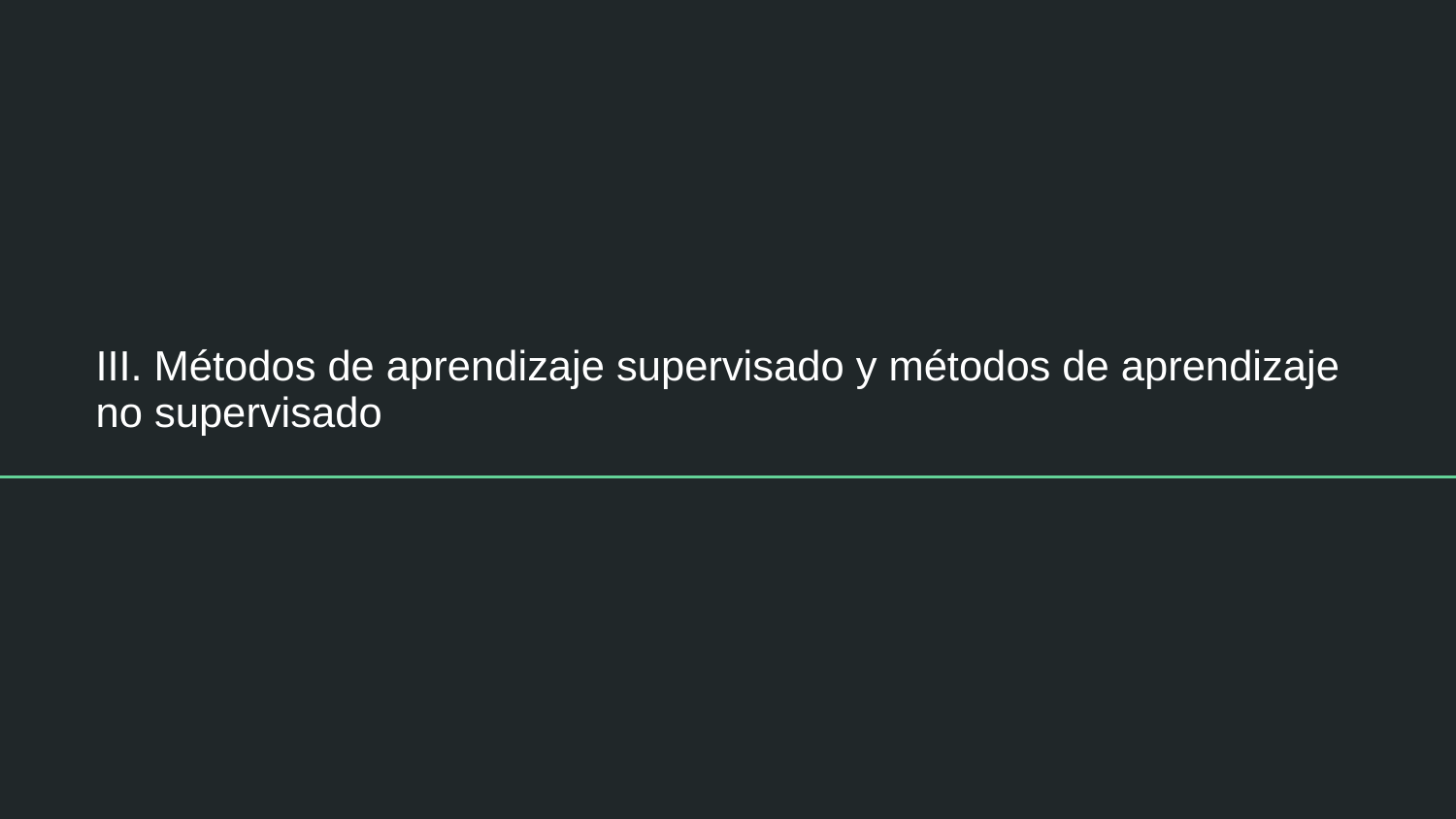

# III. Métodos de aprendizaje supervisado y métodos de aprendizaje no supervisado